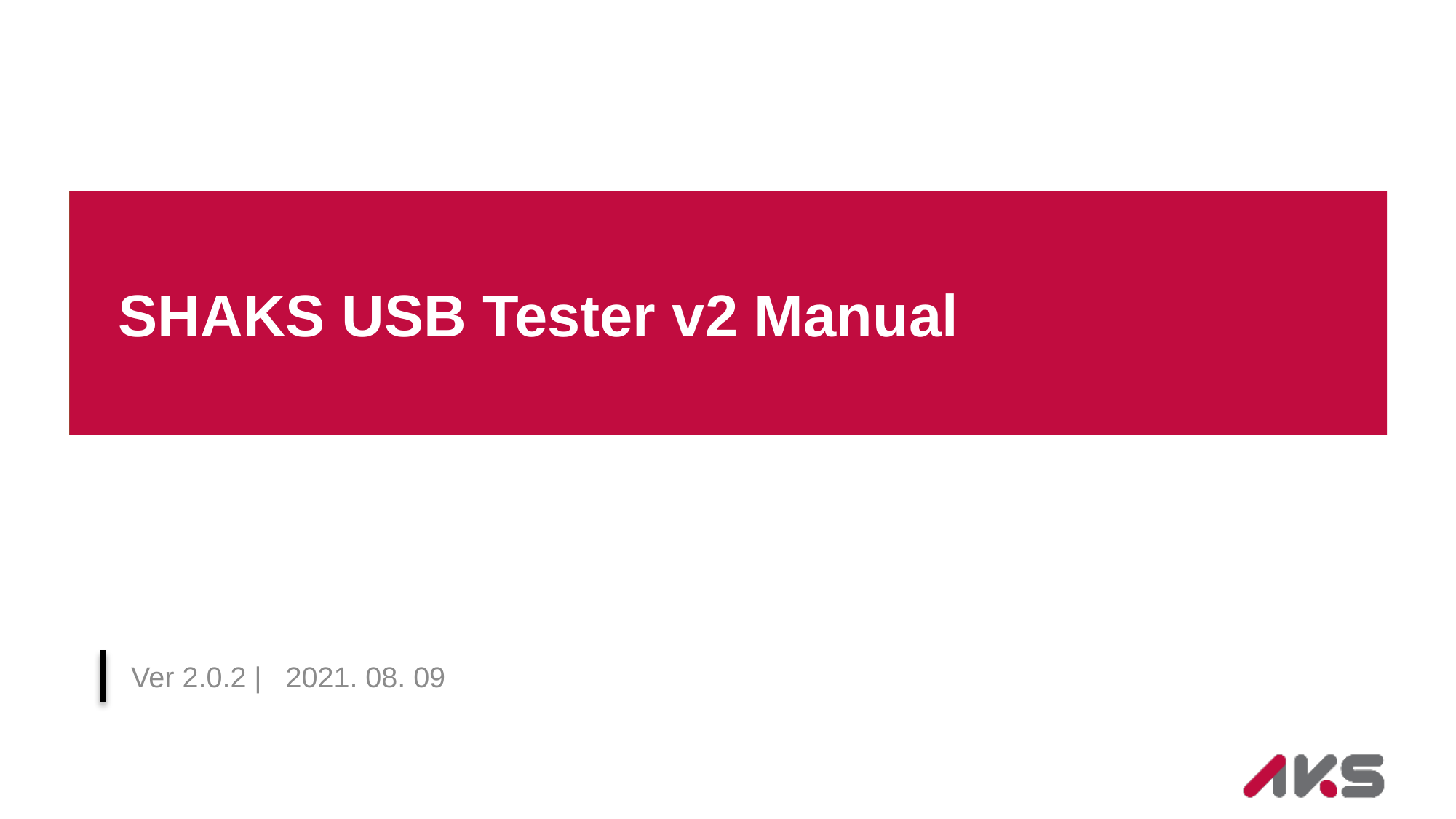

# SHAKS USB Tester v2 Manual
Ver 2.0.2 |   2021. 08. 09